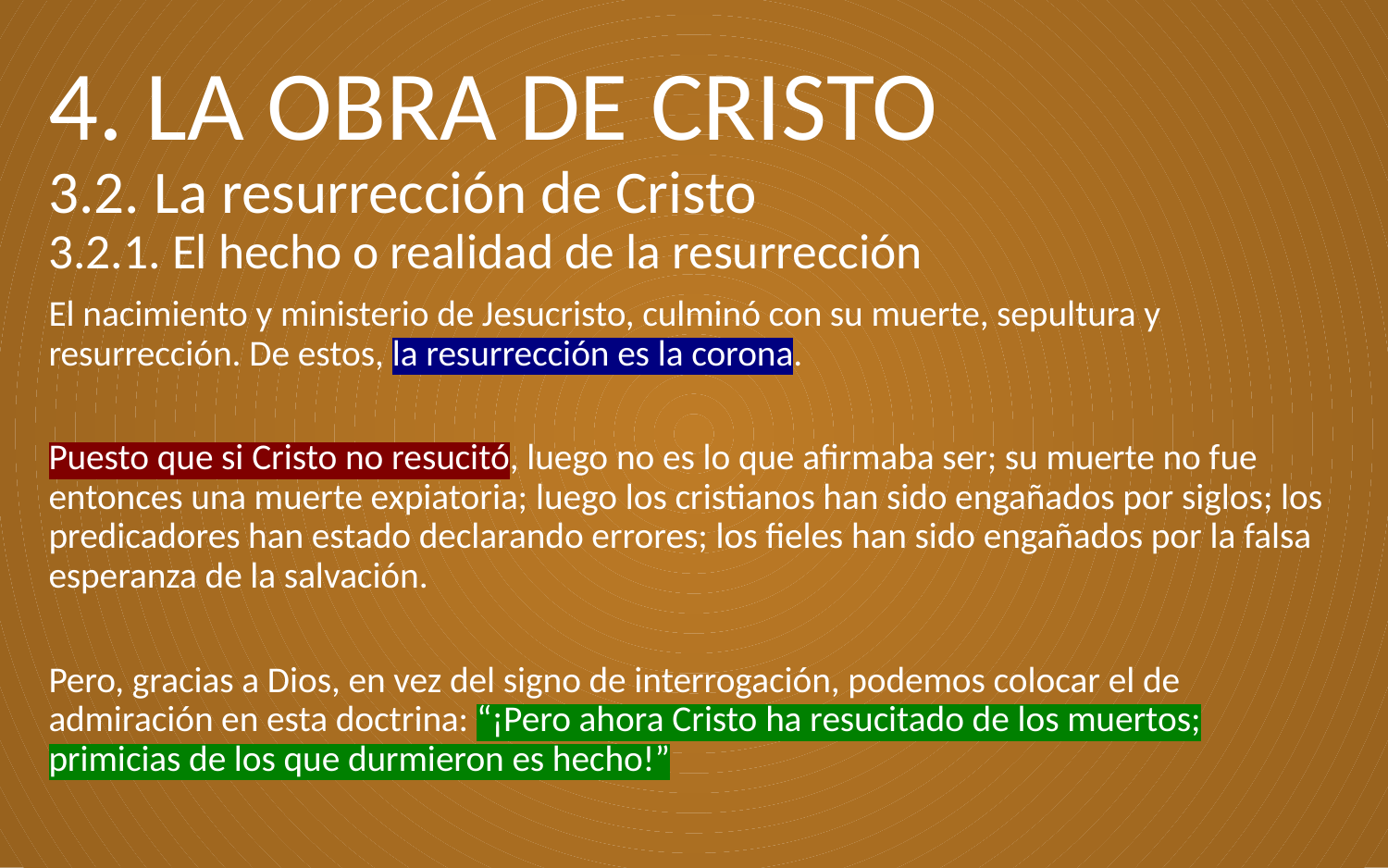

# 4. LA OBRA DE CRISTO 3.2. La resurrección de Cristo 3.2.1. El hecho o realidad de la resurrección
El nacimiento y ministerio de Jesucristo, culminó con su muerte, sepultura y resurrección. De estos, la resurrección es la corona.

Puesto que si Cristo no resucitó, luego no es lo que afirmaba ser; su muerte no fue entonces una muerte expiatoria; luego los cristianos han sido engañados por siglos; los predicadores han estado declarando errores; los fieles han sido engañados por la falsa esperanza de la salvación.

Pero, gracias a Dios, en vez del signo de interrogación, podemos colocar el de admiración en esta doctrina: “¡Pero ahora Cristo ha resucitado de los muertos; primicias de los que durmieron es hecho!”